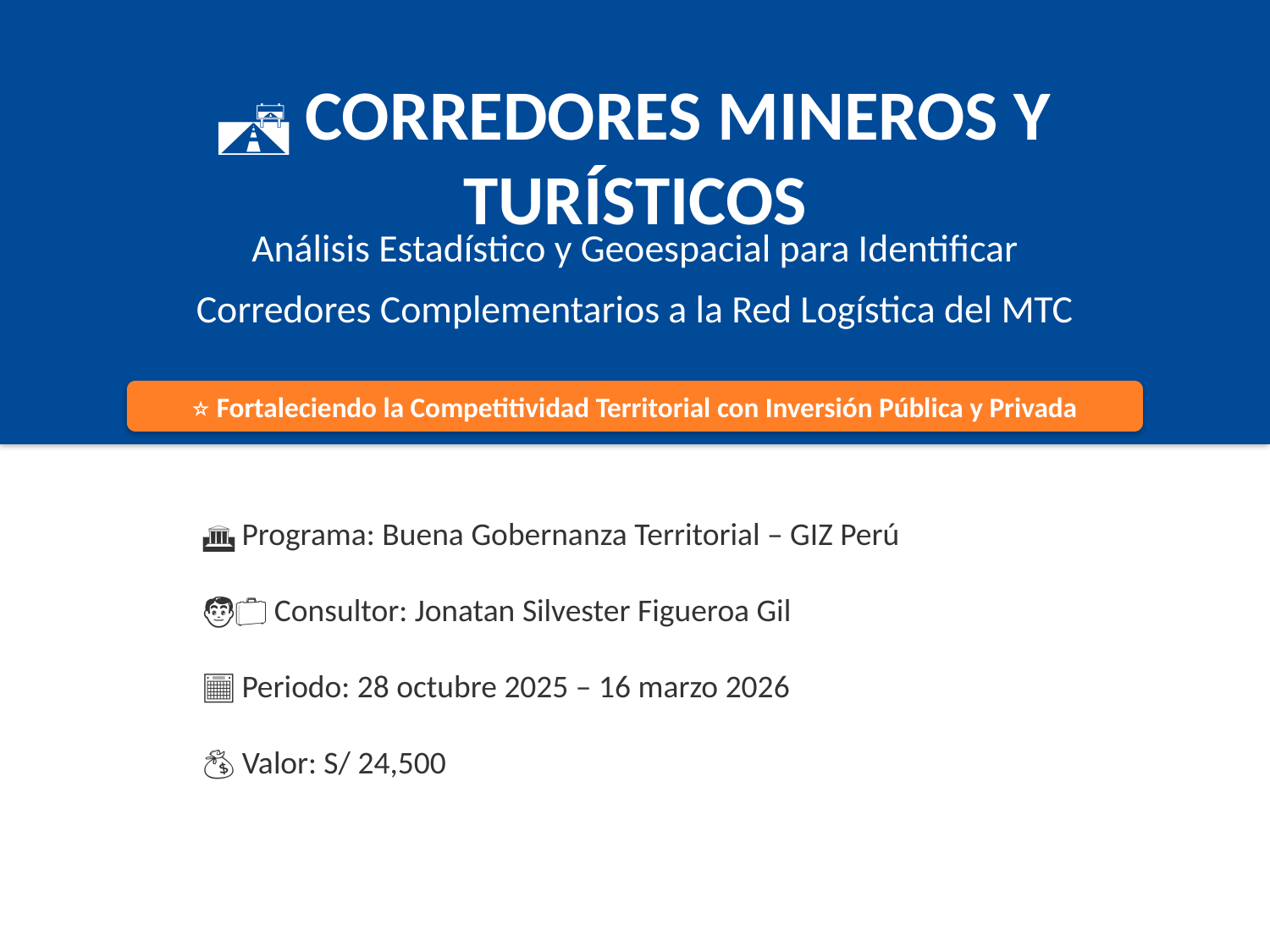

🛣️ CORREDORES MINEROS Y TURÍSTICOS
Análisis Estadístico y Geoespacial para Identificar
Corredores Complementarios a la Red Logística del MTC
⭐ Fortaleciendo la Competitividad Territorial con Inversión Pública y Privada
🏛️ Programa: Buena Gobernanza Territorial – GIZ Perú
👨‍💼 Consultor: Jonatan Silvester Figueroa Gil
📅 Periodo: 28 octubre 2025 – 16 marzo 2026
💰 Valor: S/ 24,500